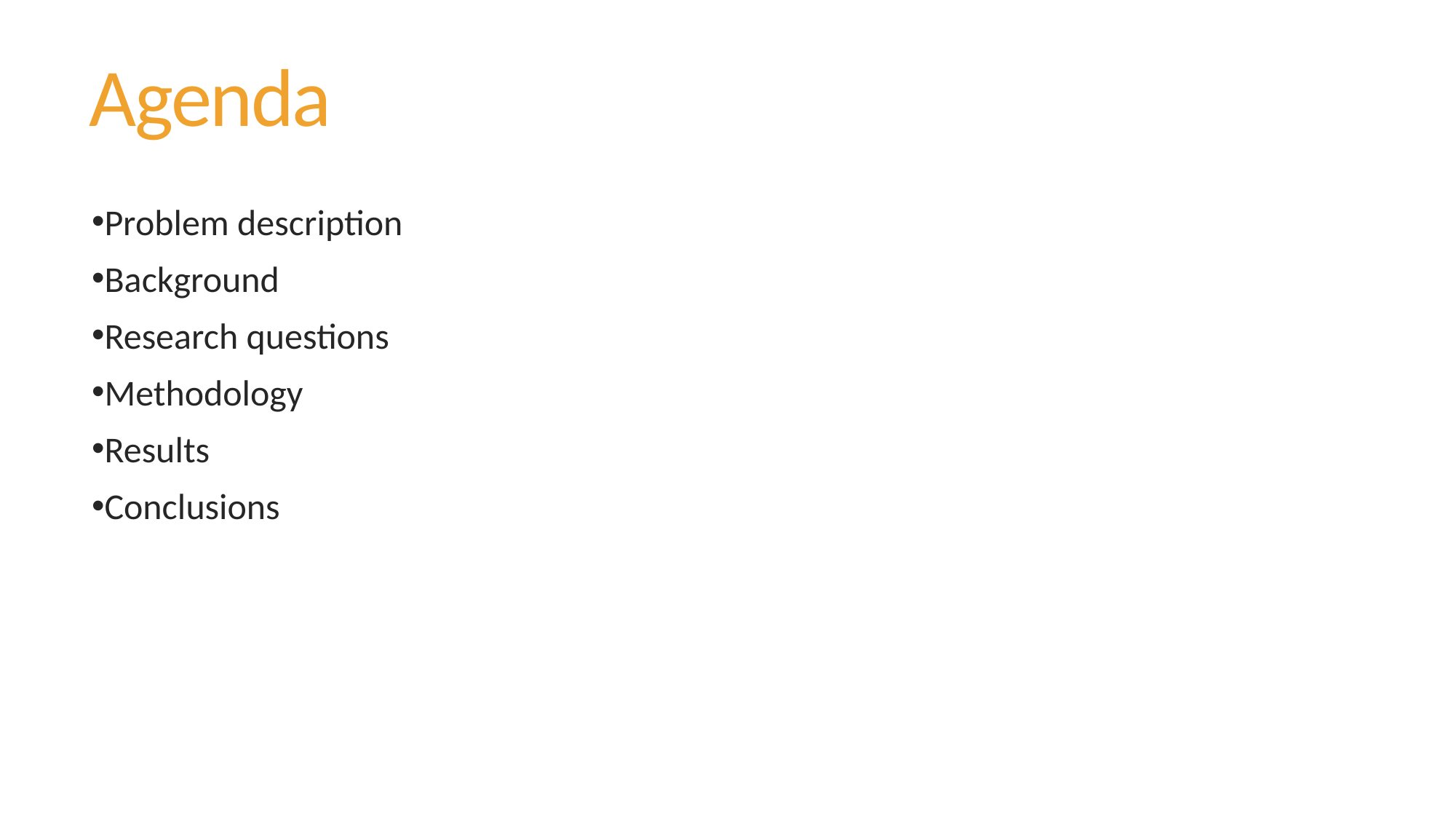

# Agenda
Problem description
Background
Research questions
Methodology
Results
Conclusions